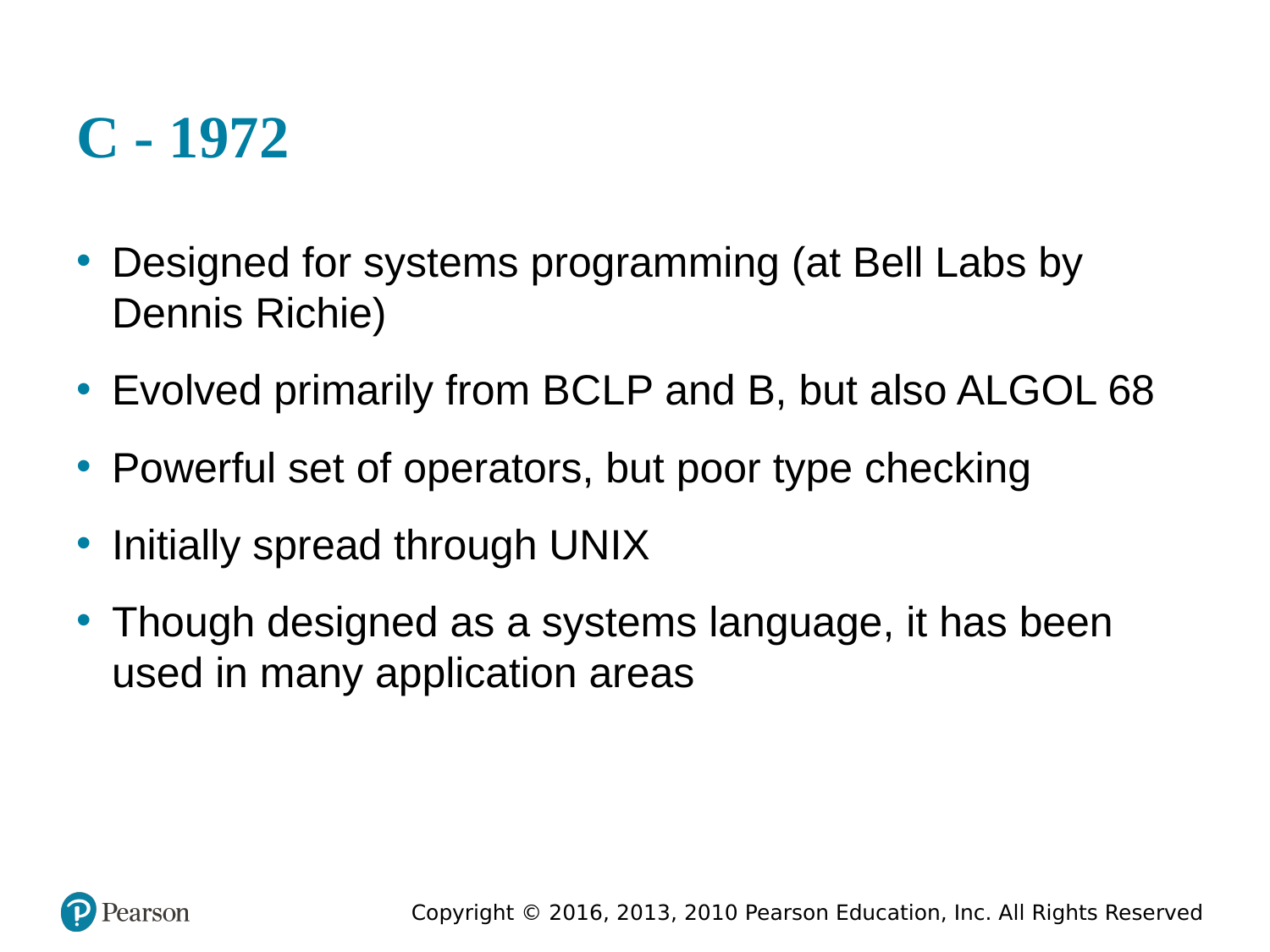

# C - 1972
Designed for systems programming (at Bell Labs by Dennis Richie)
Evolved primarily from B C L P and B, but also ALGOL 68
Powerful set of operators, but poor type checking
Initially spread through UNIX
Though designed as a systems language, it has been used in many application areas